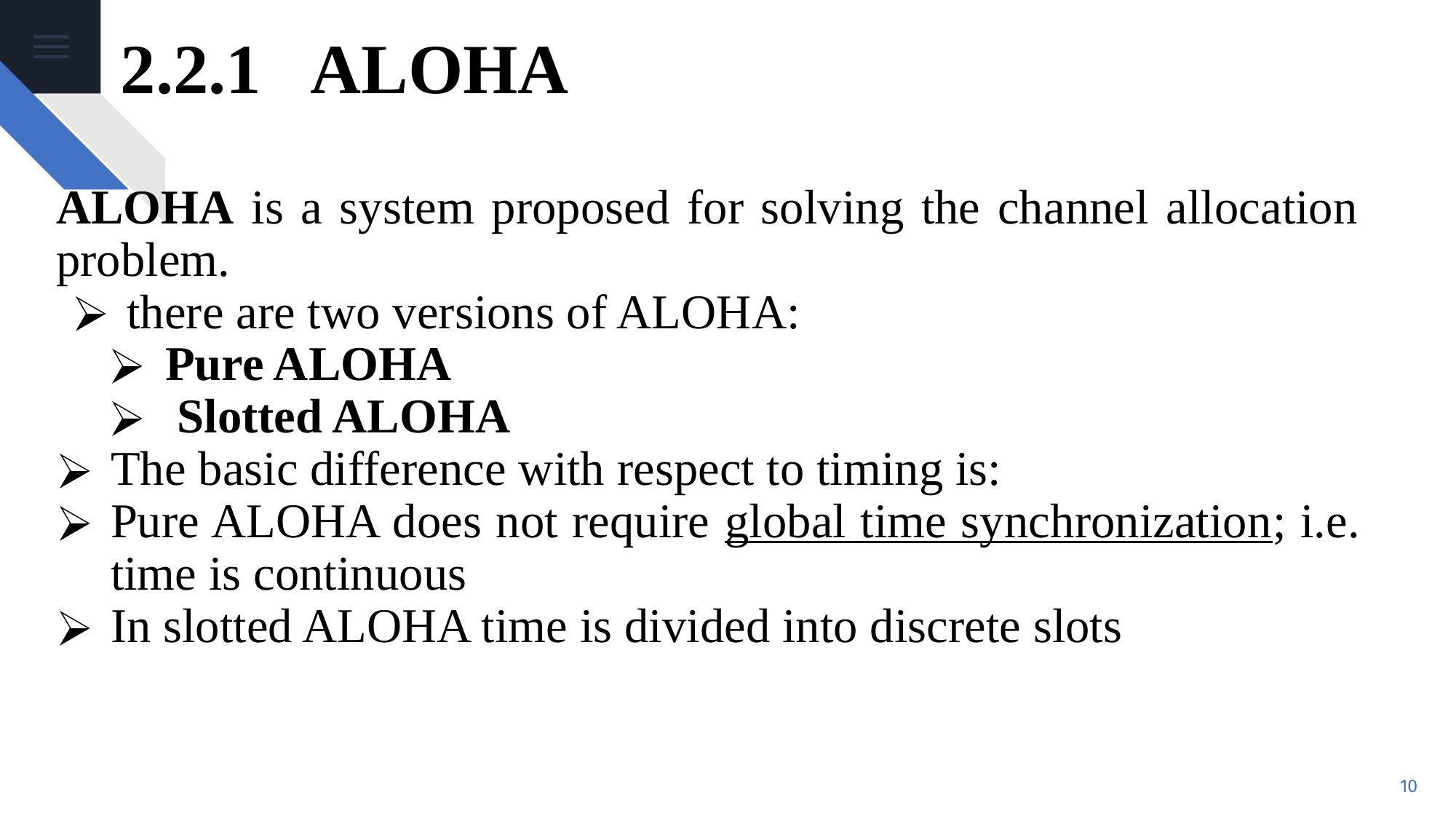

# 2.2.1   ALOHA
ALOHA is a system proposed for solving the channel allocation problem.
there are two versions of ALOHA:
Pure ALOHA
 Slotted ALOHA
The basic difference with respect to timing is:
Pure ALOHA does not require global time synchronization; i.e. time is continuous
In slotted ALOHA time is divided into discrete slots
10